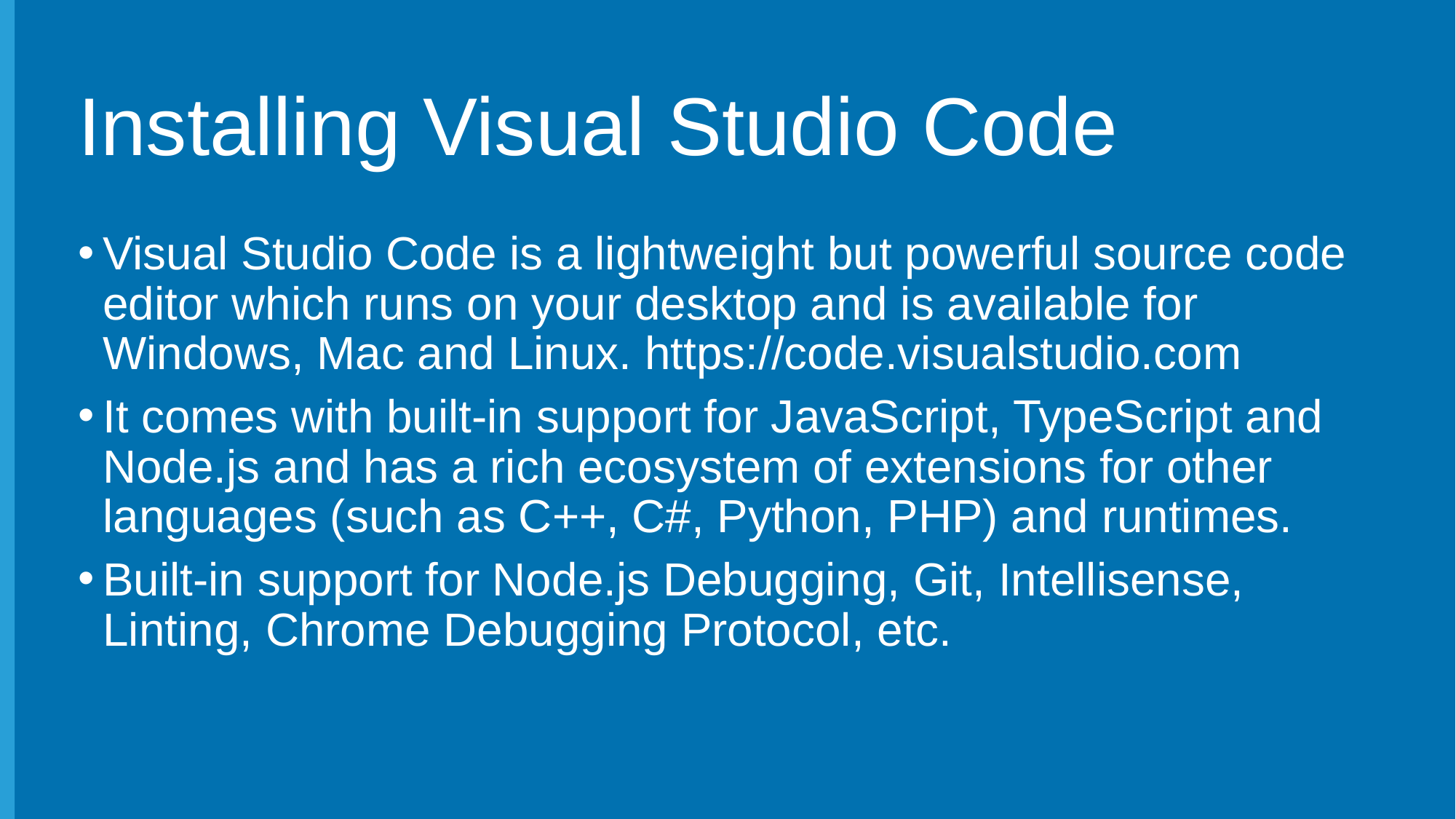

# Installing Visual Studio Code
Visual Studio Code is a lightweight but powerful source code editor which runs on your desktop and is available for Windows, Mac and Linux. https://code.visualstudio.com
It comes with built-in support for JavaScript, TypeScript and Node.js and has a rich ecosystem of extensions for other languages (such as C++, C#, Python, PHP) and runtimes.
Built-in support for Node.js Debugging, Git, Intellisense, Linting, Chrome Debugging Protocol, etc.